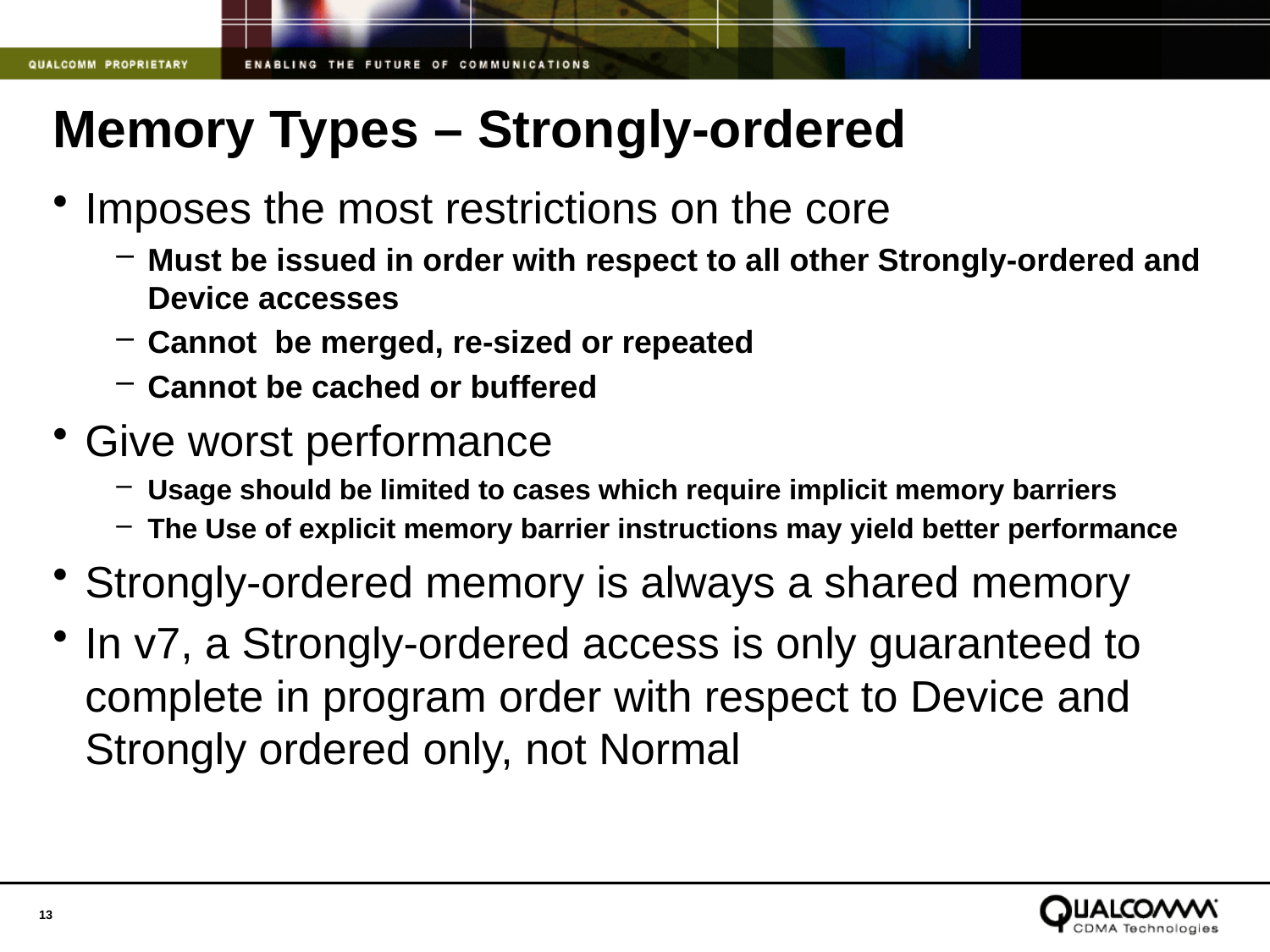

# Memory Types – Strongly-ordered
Imposes the most restrictions on the core
Must be issued in order with respect to all other Strongly-ordered and Device accesses
Cannot  be merged, re-sized or repeated
Cannot be cached or buffered
Give worst performance
Usage should be limited to cases which require implicit memory barriers
The Use of explicit memory barrier instructions may yield better performance
Strongly-ordered memory is always a shared memory
In v7, a Strongly-ordered access is only guaranteed to complete in program order with respect to Device and Strongly ordered only, not Normal

13